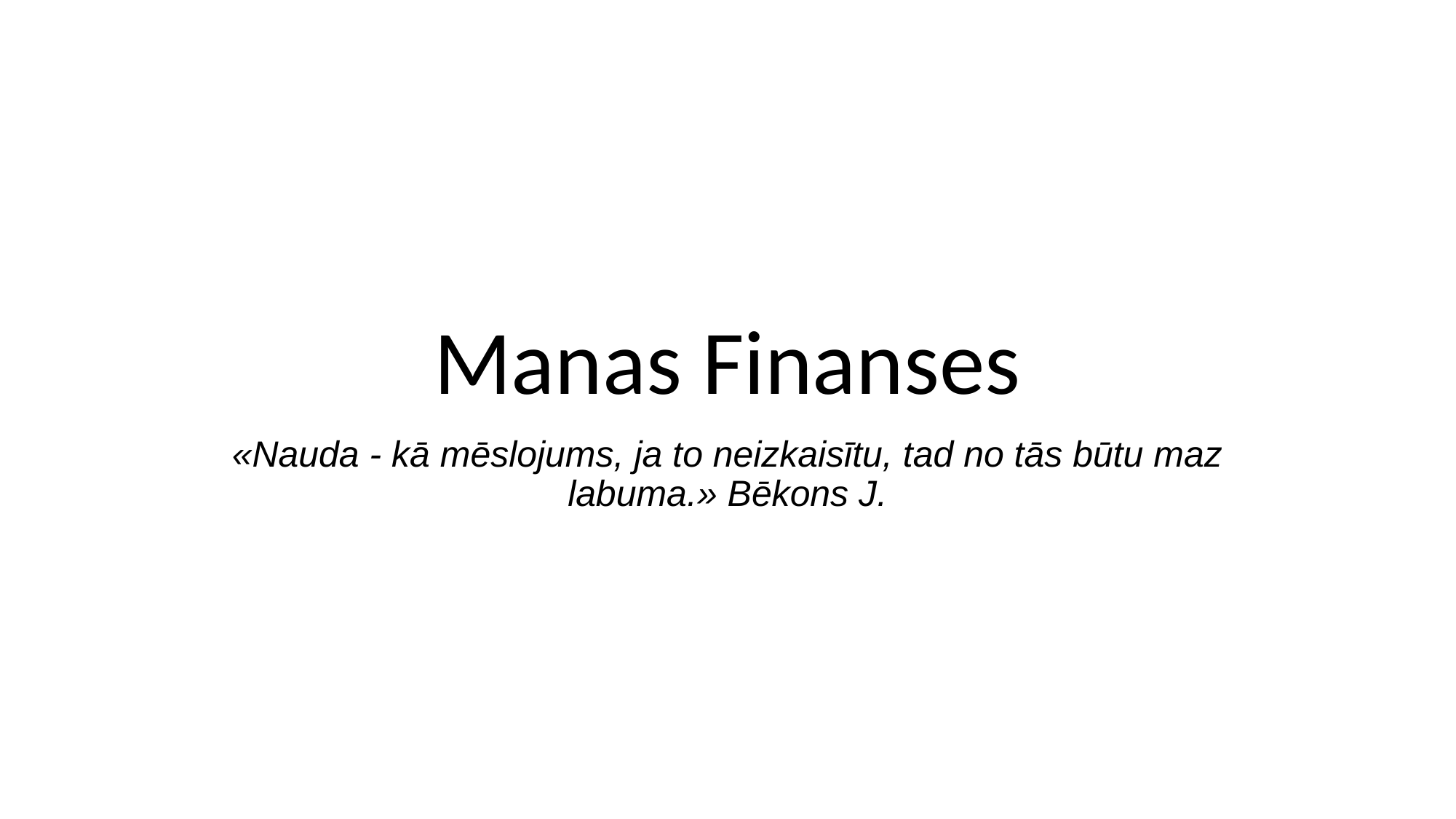

# Manas Finanses
«Nauda - kā mēslojums, ja to neizkaisītu, tad no tās būtu maz labuma.» Bēkons J.